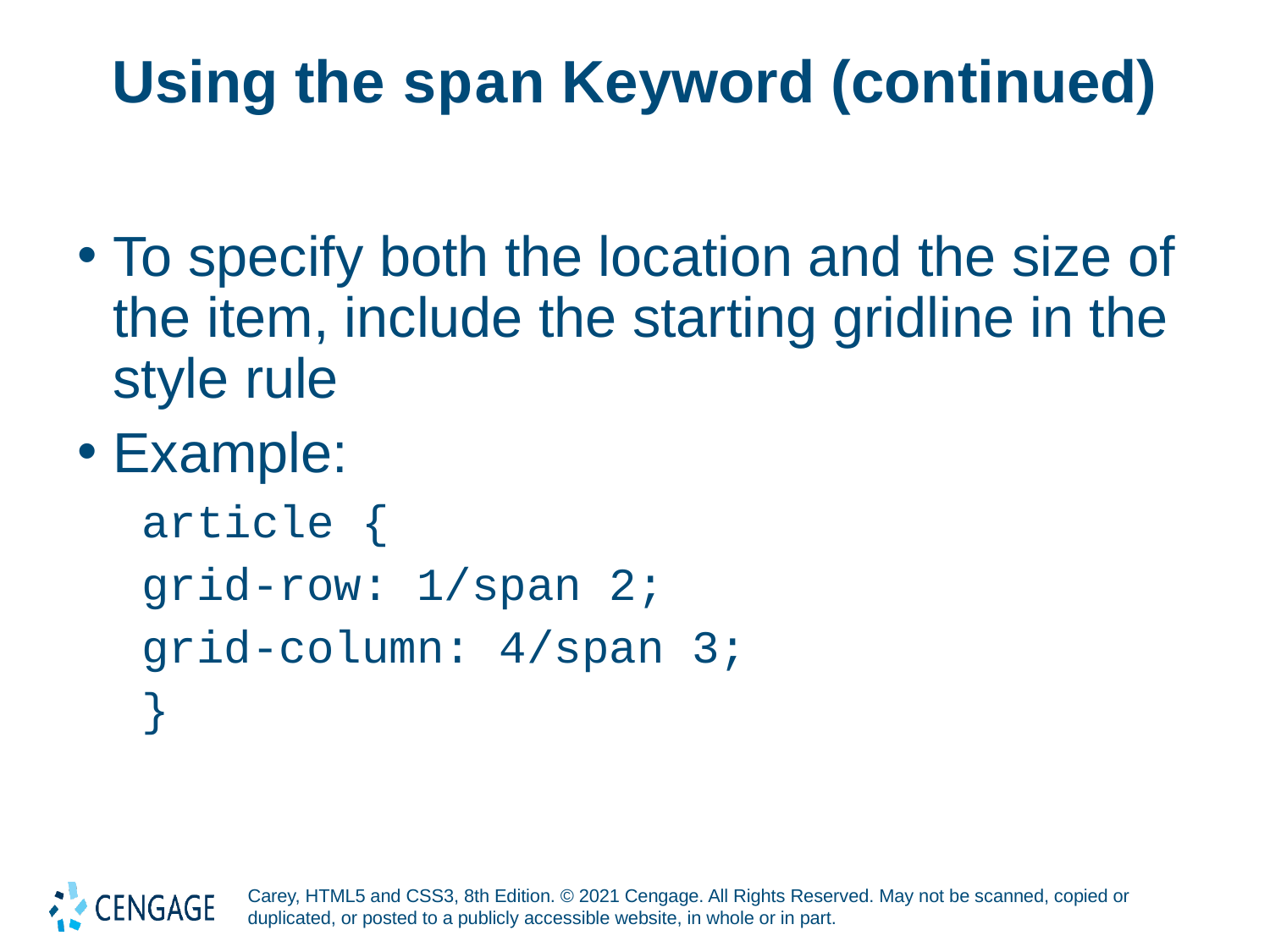

# Using the span Keyword (continued)
To specify both the location and the size of the item, include the starting gridline in the style rule
Example:
article {
grid-row: 1/span 2;
grid-column: 4/span 3;
}